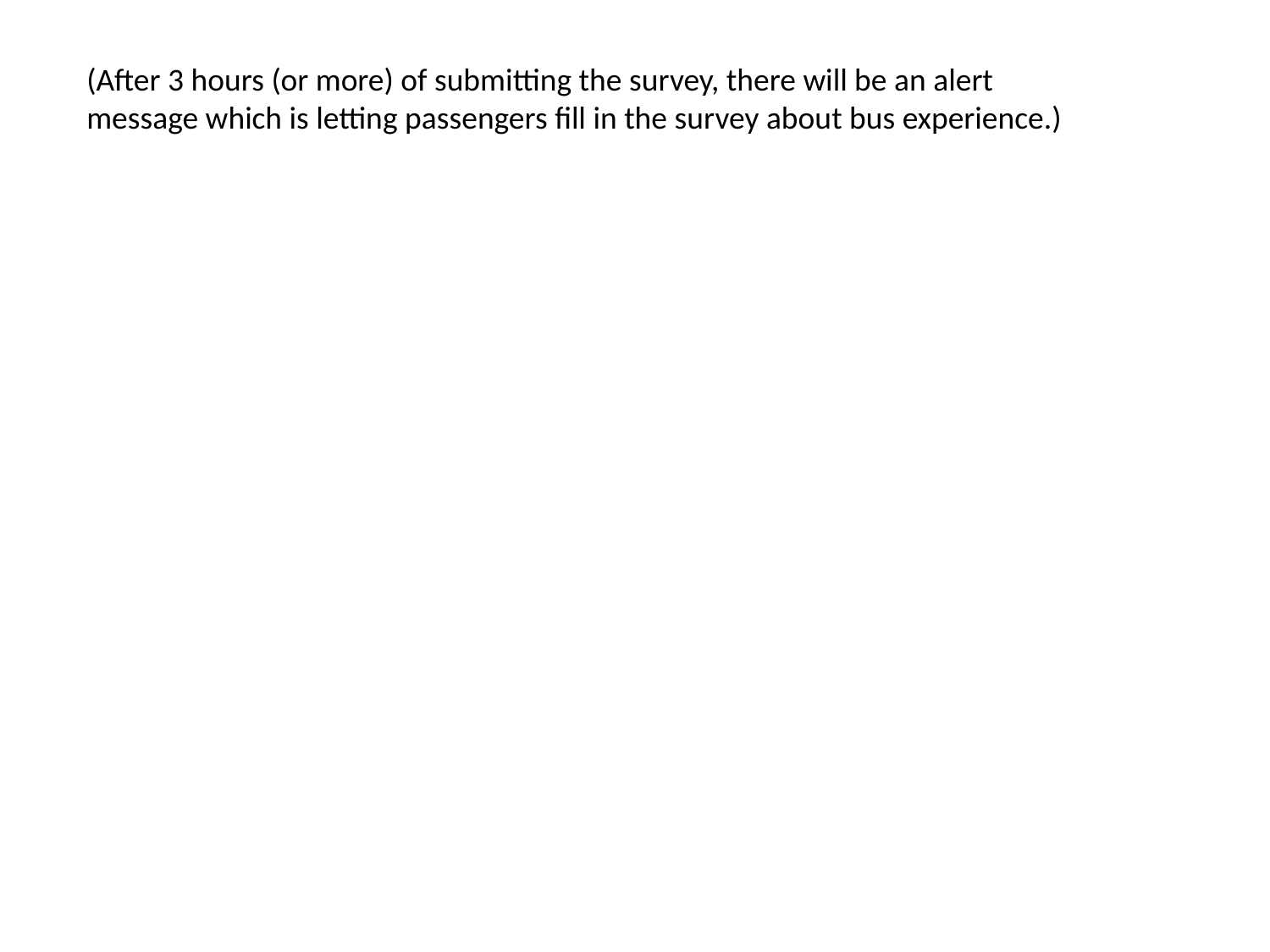

(After 3 hours (or more) of submitting the survey, there will be an alert message which is letting passengers fill in the survey about bus experience.)